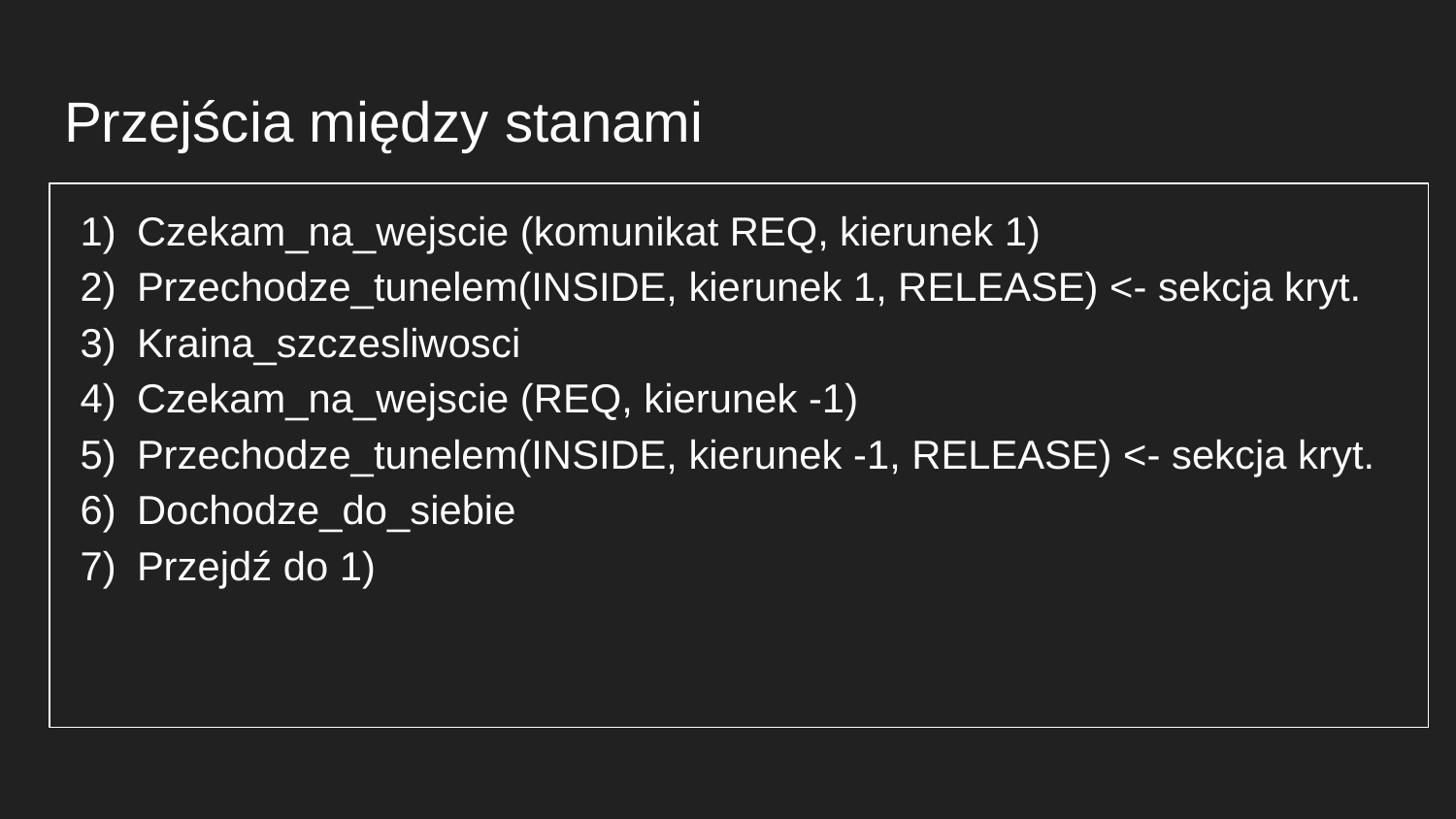

# Przejścia między stanami
Czekam_na_wejscie (komunikat REQ, kierunek 1)
Przechodze_tunelem(INSIDE, kierunek 1, RELEASE) <- sekcja kryt.
Kraina_szczesliwosci
Czekam_na_wejscie (REQ, kierunek -1)
Przechodze_tunelem(INSIDE, kierunek -1, RELEASE) <- sekcja kryt.
Dochodze_do_siebie
Przejdź do 1)